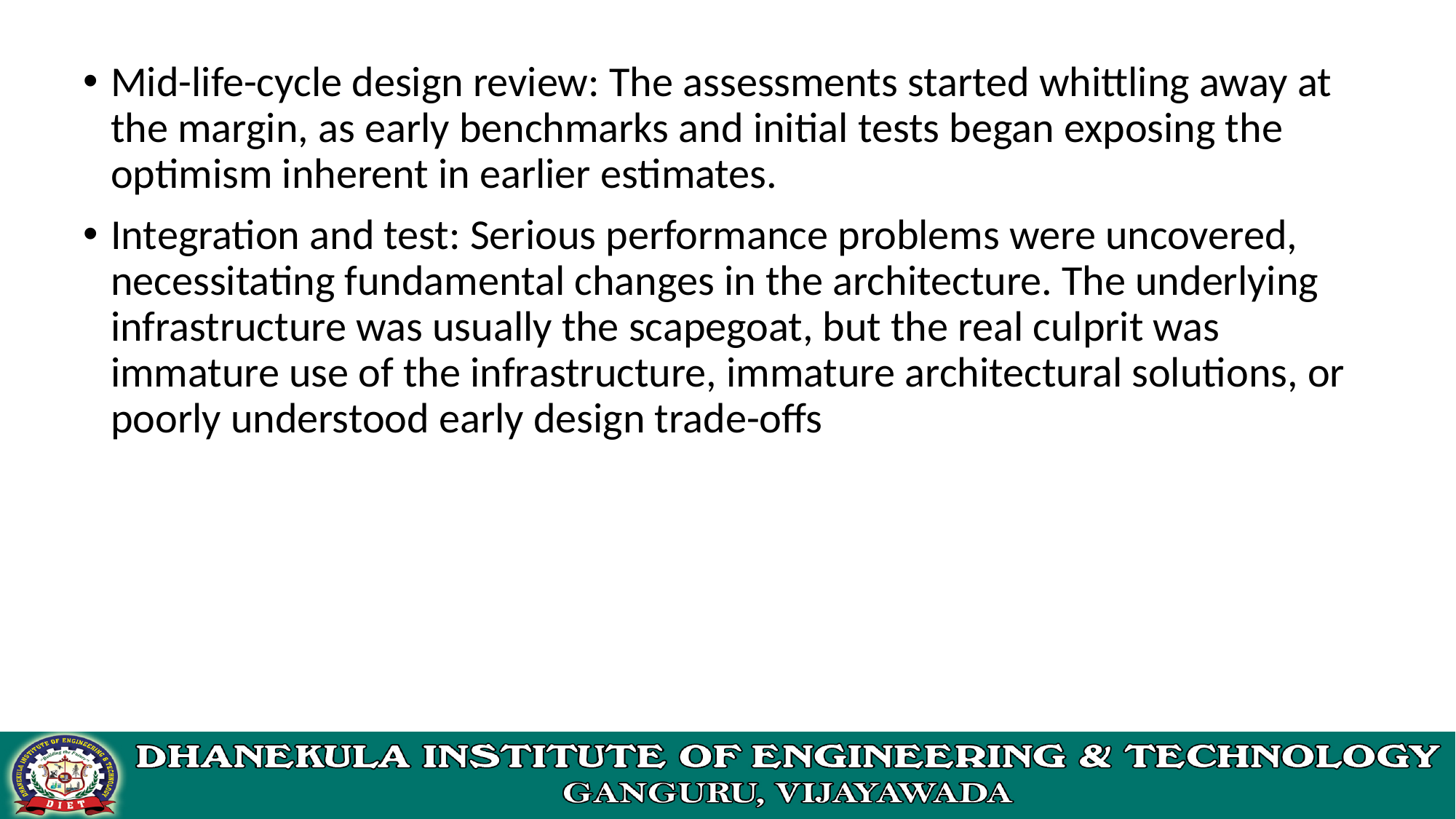

Mid-life-cycle design review: The assessments started whittling away at the margin, as early benchmarks and initial tests began exposing the optimism inherent in earlier estimates.
Integration and test: Serious performance problems were uncovered, necessitating fundamental changes in the architecture. The underlying infrastructure was usually the scapegoat, but the real culprit was immature use of the infrastructure, immature architectural solutions, or poorly understood early design trade-offs